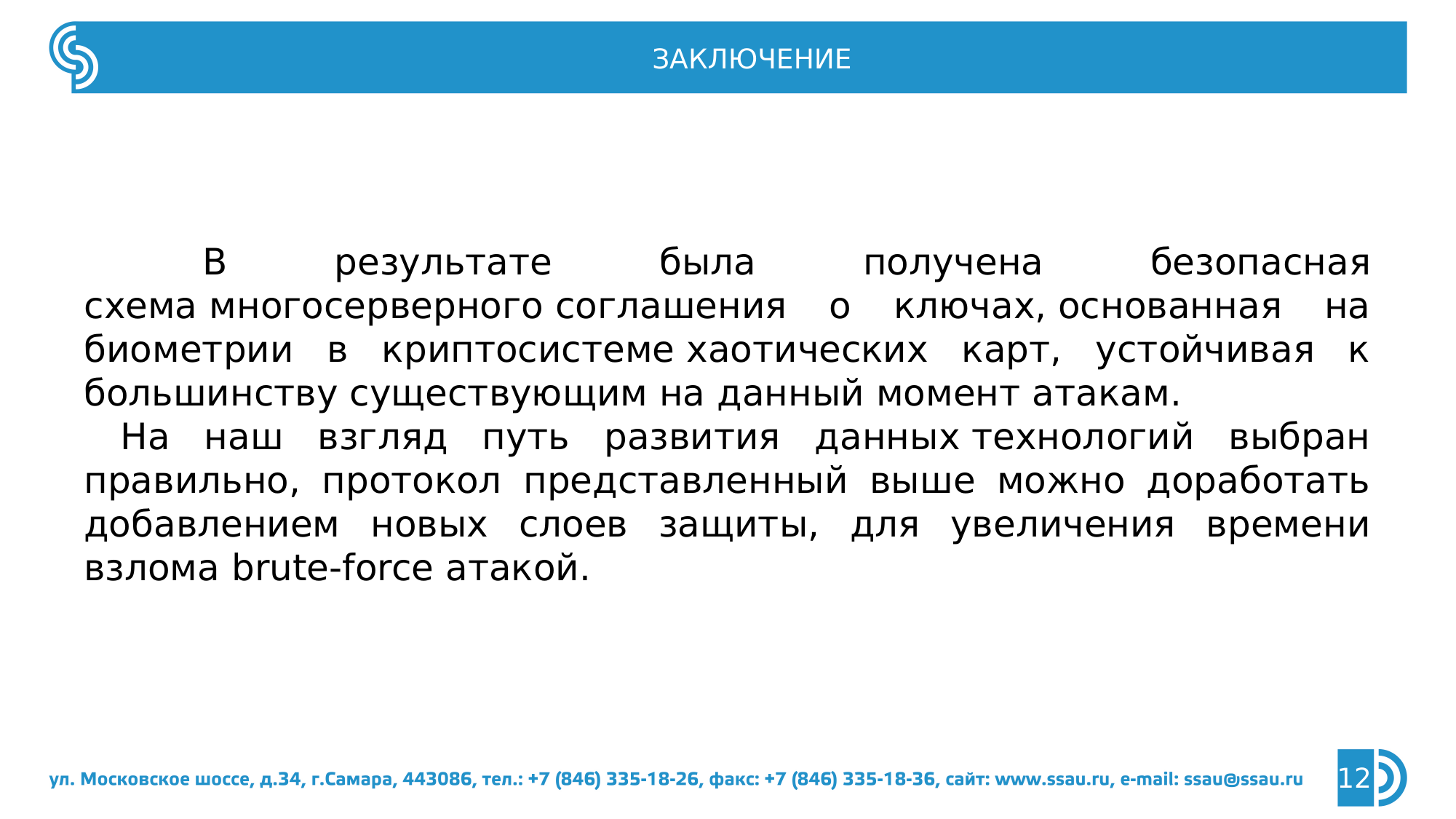

ЗАКЛЮЧЕНИЕ
  В результате была получена безопасная схема многосерверного соглашения о ключах, основанная на биометрии в криптосистеме хаотических карт, устойчивая к большинству существующим на данный момент атакам.
 На наш взгляд путь развития данных технологий выбран правильно, протокол представленный выше можно доработать добавлением новых слоев защиты, для увеличения времени взлома brute-force атакой.

12